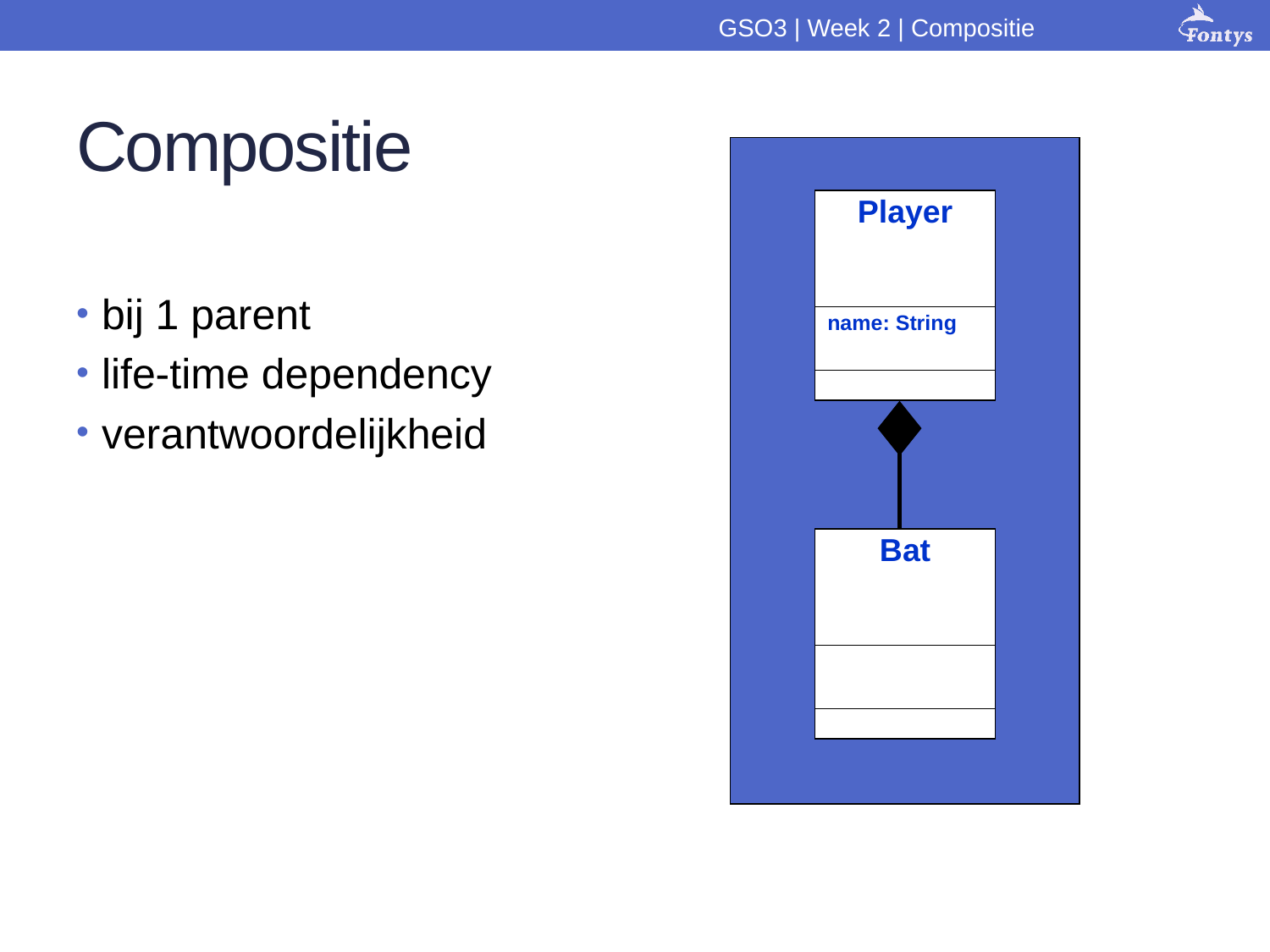

GSO3 | Week 2 | Compositie
# Compositie

Player

name: String

Bat

bij 1 parent
life-time dependency
verantwoordelijkheid